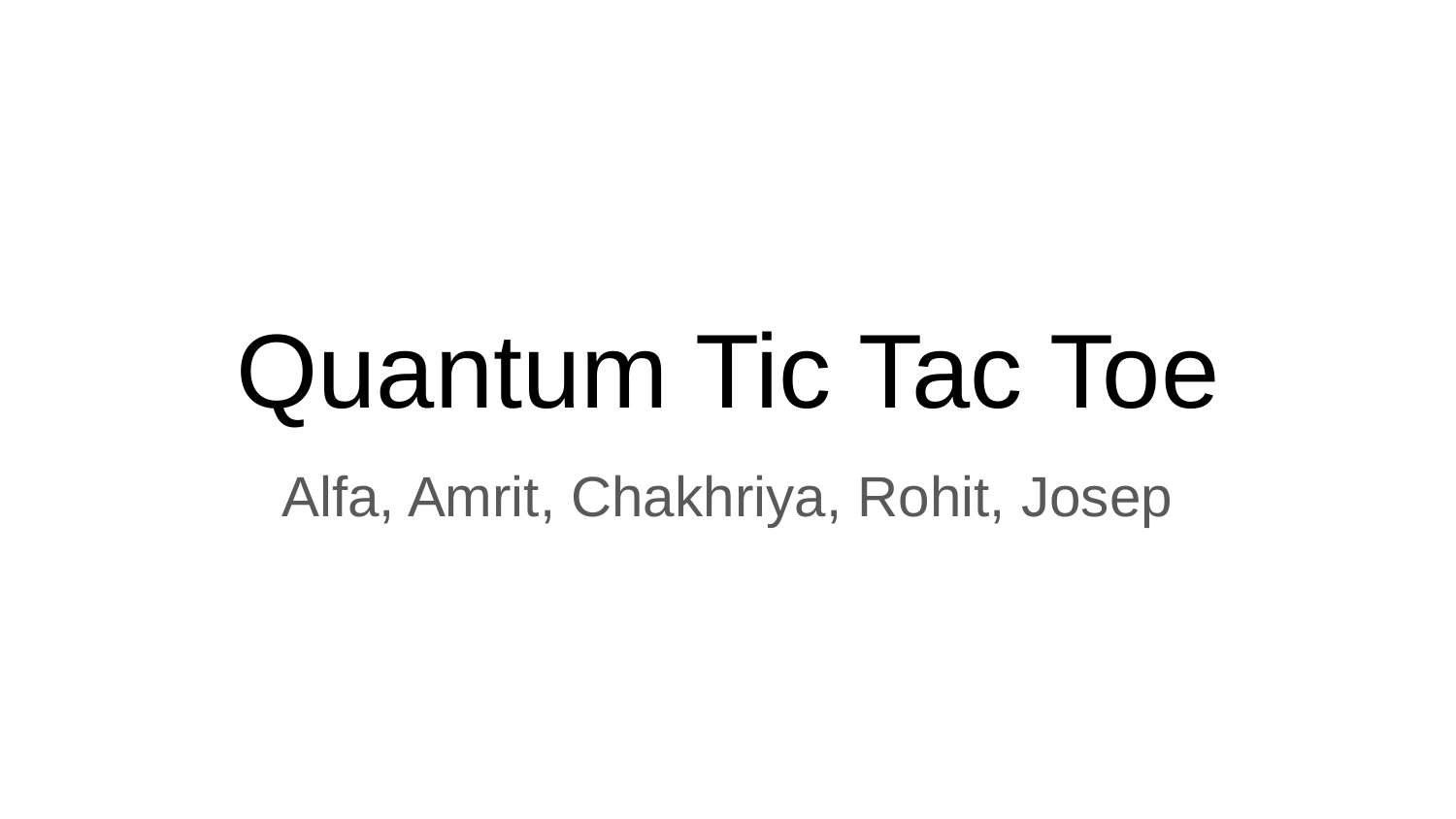

# Quantum Tic Tac Toe
Alfa, Amrit, Chakhriya, Rohit, Josep